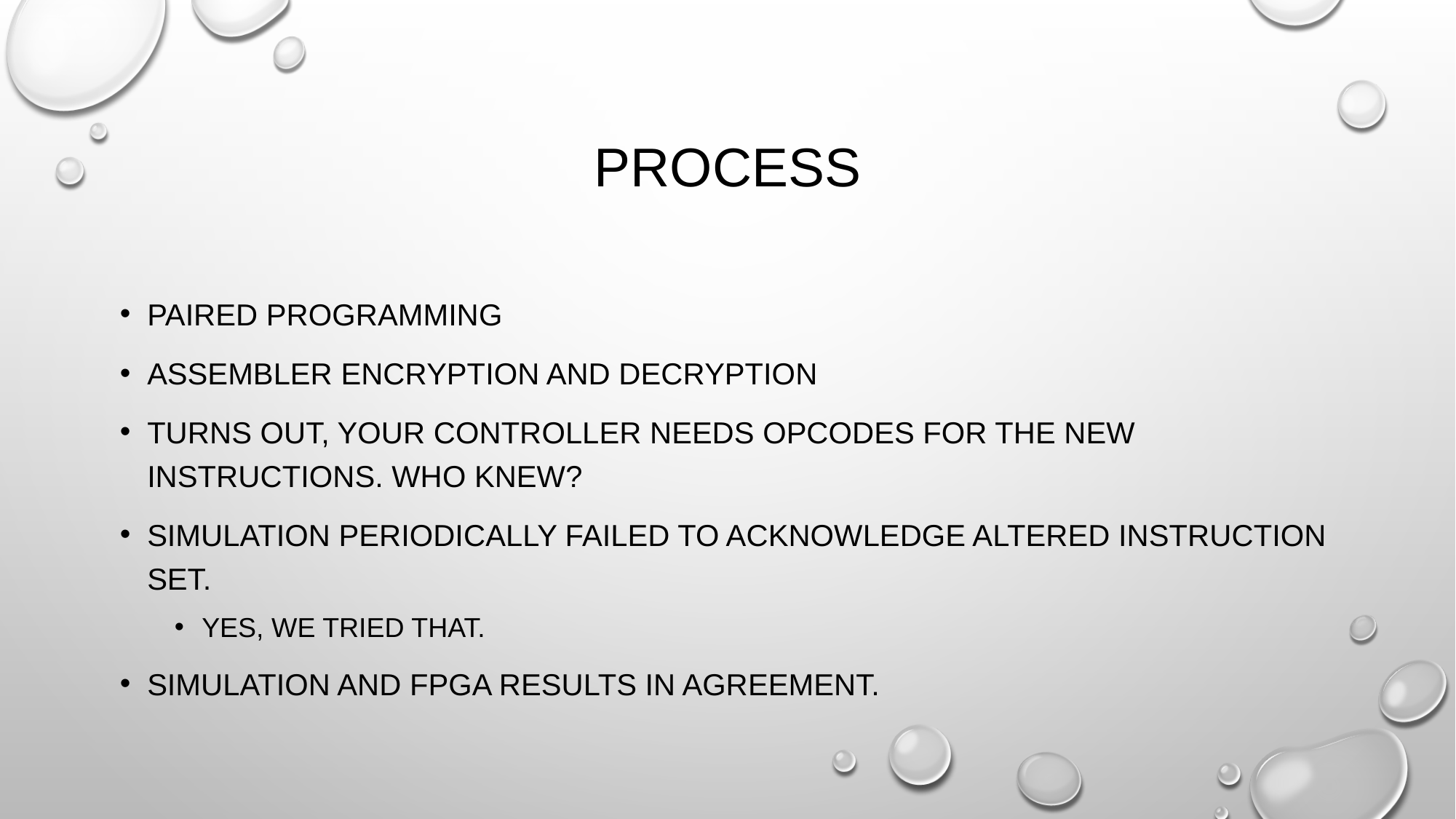

# process
Paired Programming
Assembler encryption and decryption
Turns out, your controller needs opcodes for the new instructions. Who knew?
Simulation periodically failed to acknowledge altered instruction set.
Yes, we tried that.
Simulation and FPGA results in agreement.